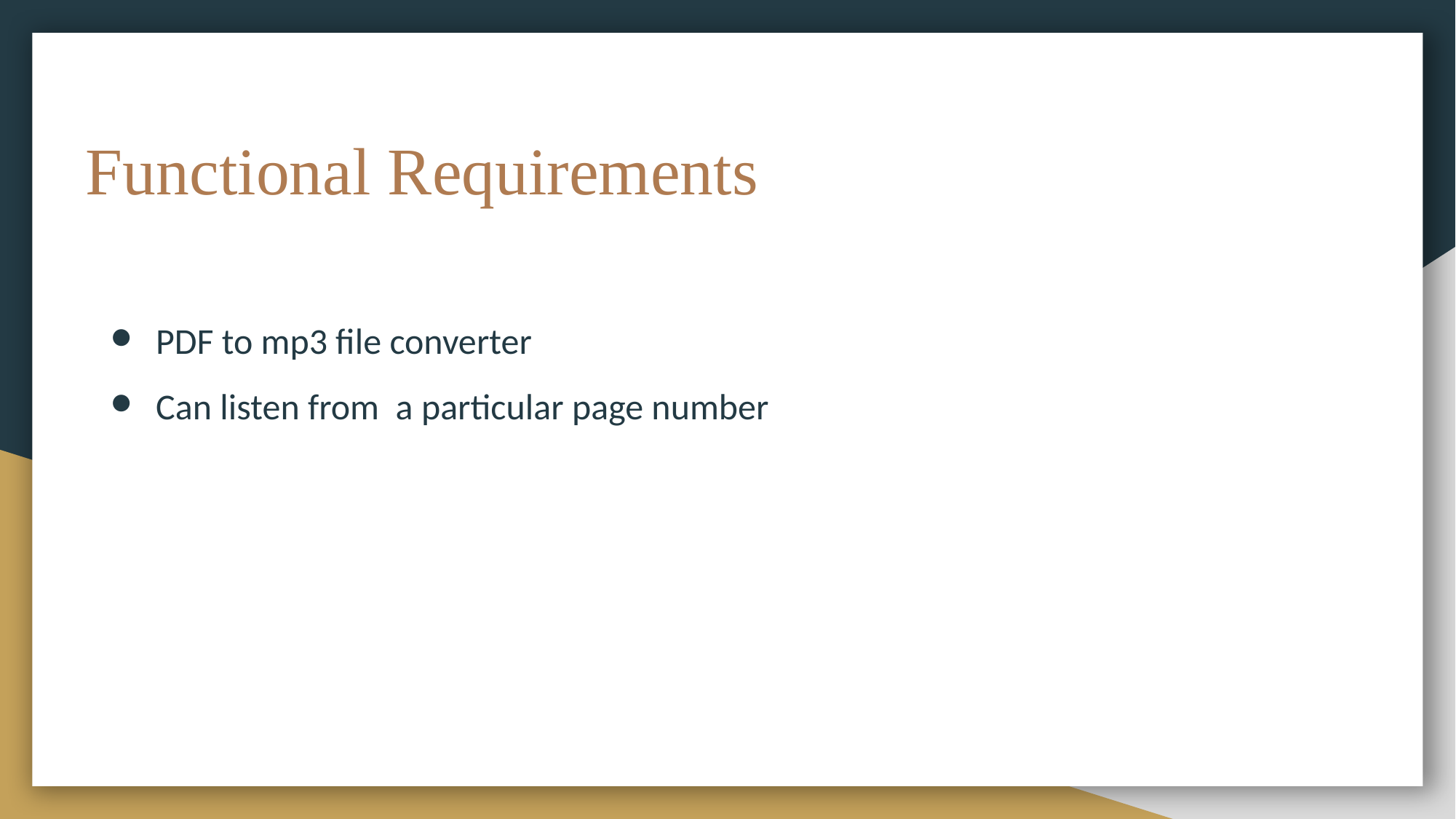

# Functional Requirements
PDF to mp3 file converter
Can listen from  a particular page number